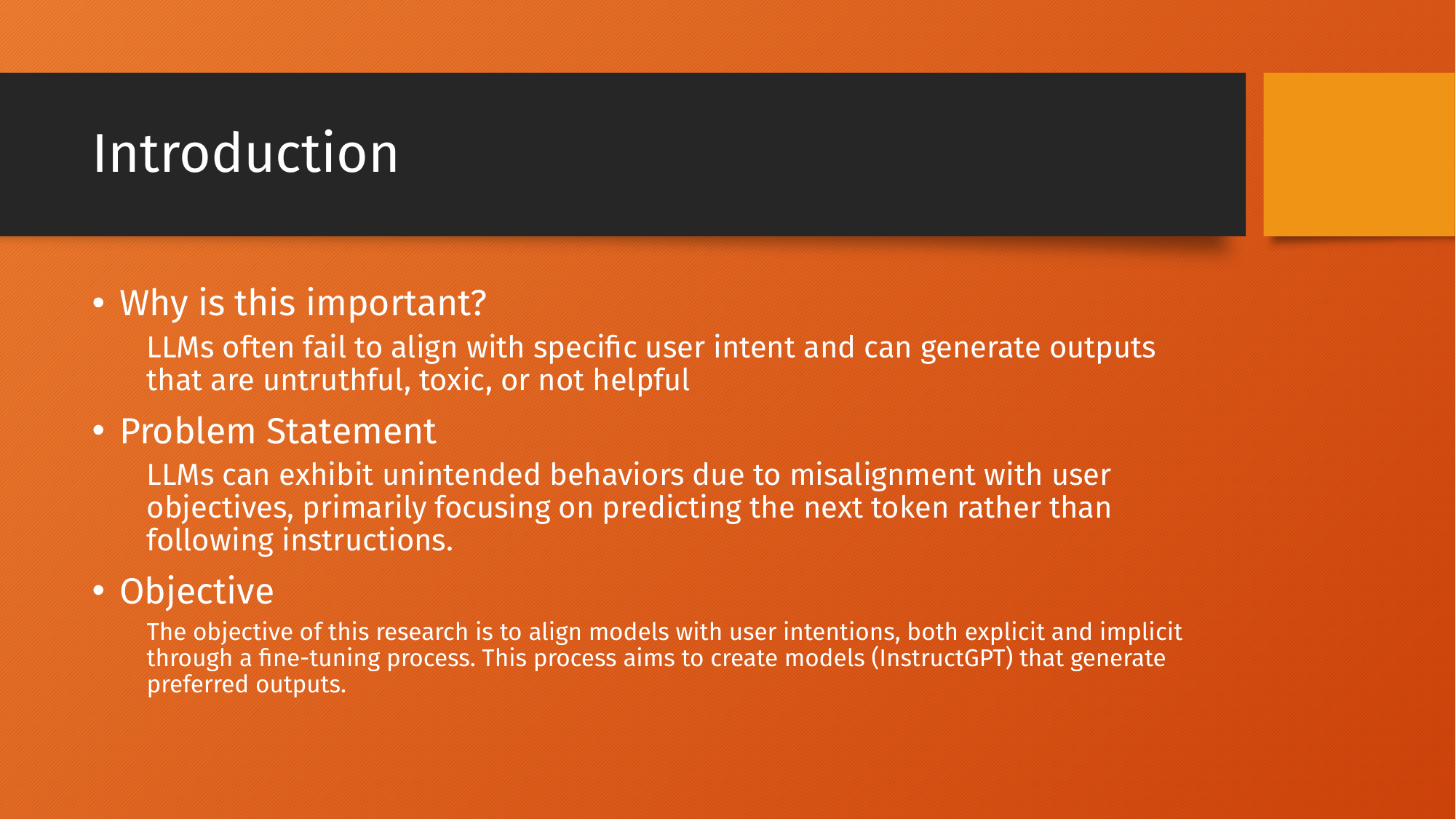

# Introduction
Why is this important?
LLMs often fail to align with specific user intent and can generate outputs that are untruthful, toxic, or not helpful
Problem Statement
LLMs can exhibit unintended behaviors due to misalignment with user objectives, primarily focusing on predicting the next token rather than following instructions.
Objective
The objective of this research is to align models with user intentions, both explicit and implicit through a fine-tuning process. This process aims to create models (InstructGPT) that generate preferred outputs.